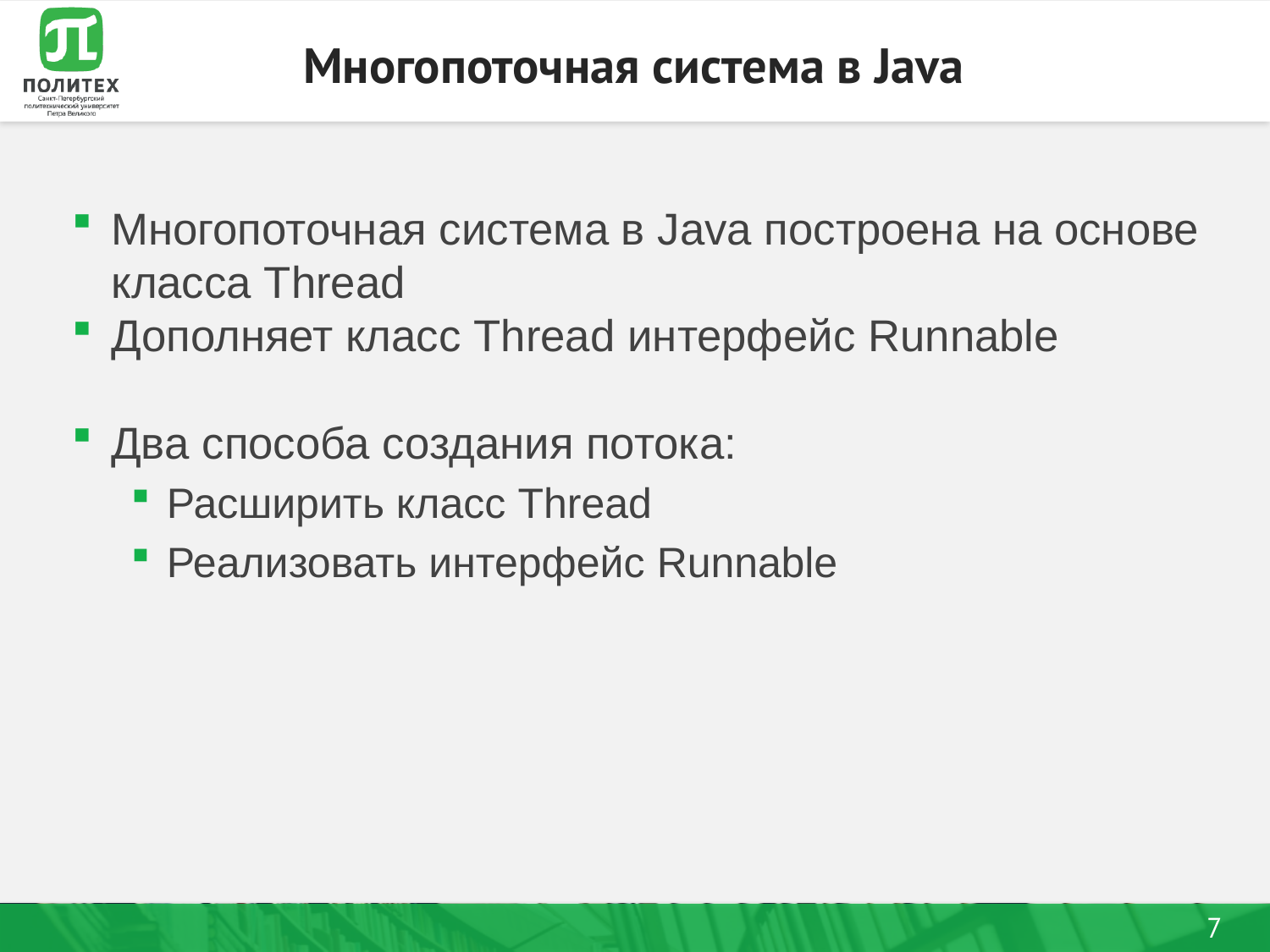

# Многопоточная система в Java
Многопоточная система в Java построена на основе класса Thread
Дополняет класс Thread интерфейс Runnable

Два способа создания потока:
Расширить класс Thread
Реализовать интерфейс Runnable